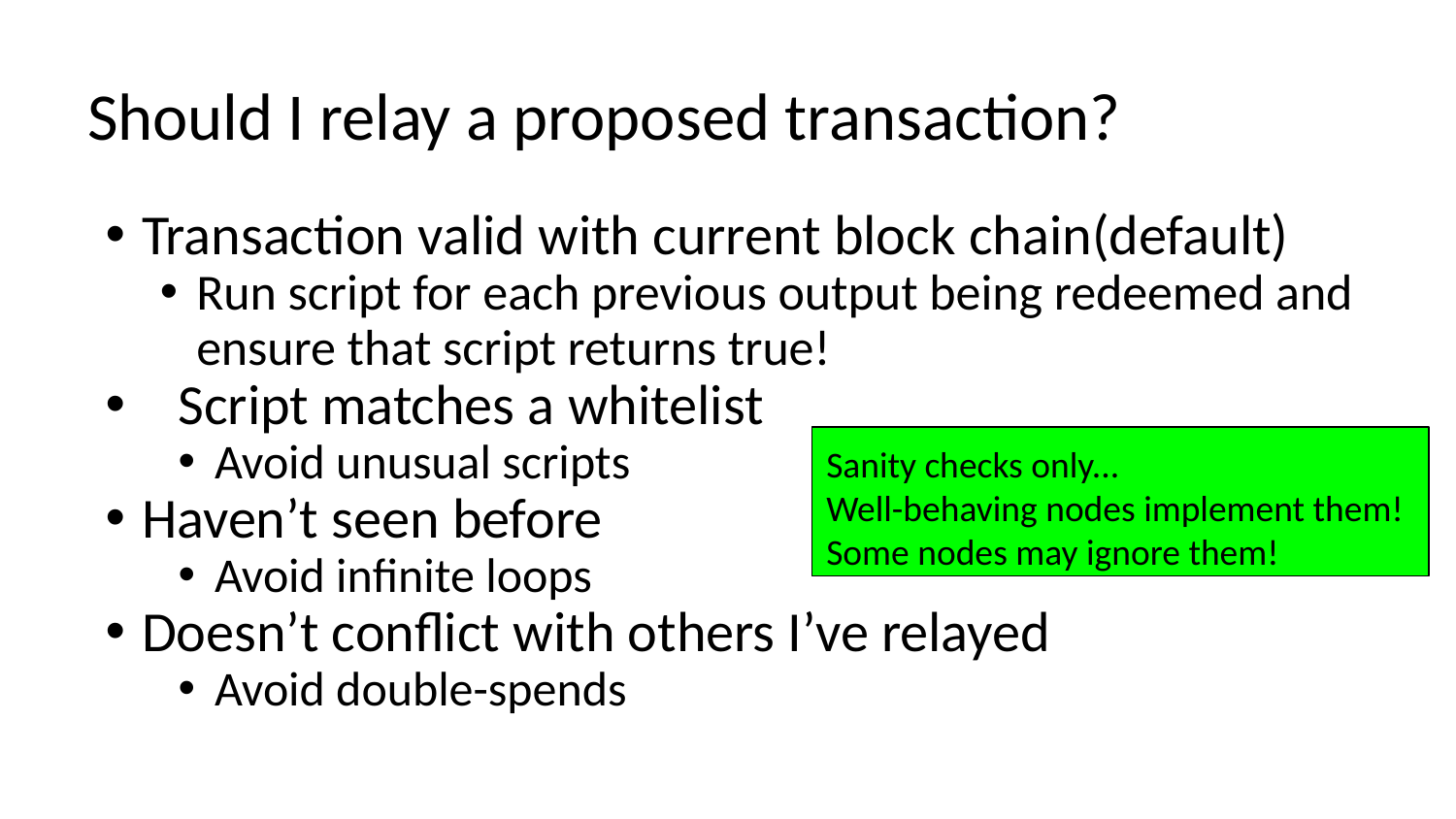

# Should I relay a proposed transaction?
Transaction valid with current block chain(default)
Run script for each previous output being redeemed and ensure that script returns true!
Script matches a whitelist
Avoid unusual scripts
Haven’t seen before
Avoid infinite loops
Doesn’t conflict with others I’ve relayed
Avoid double-spends

Sanity checks only...
Well-behaving nodes implement them!
Some nodes may ignore them!